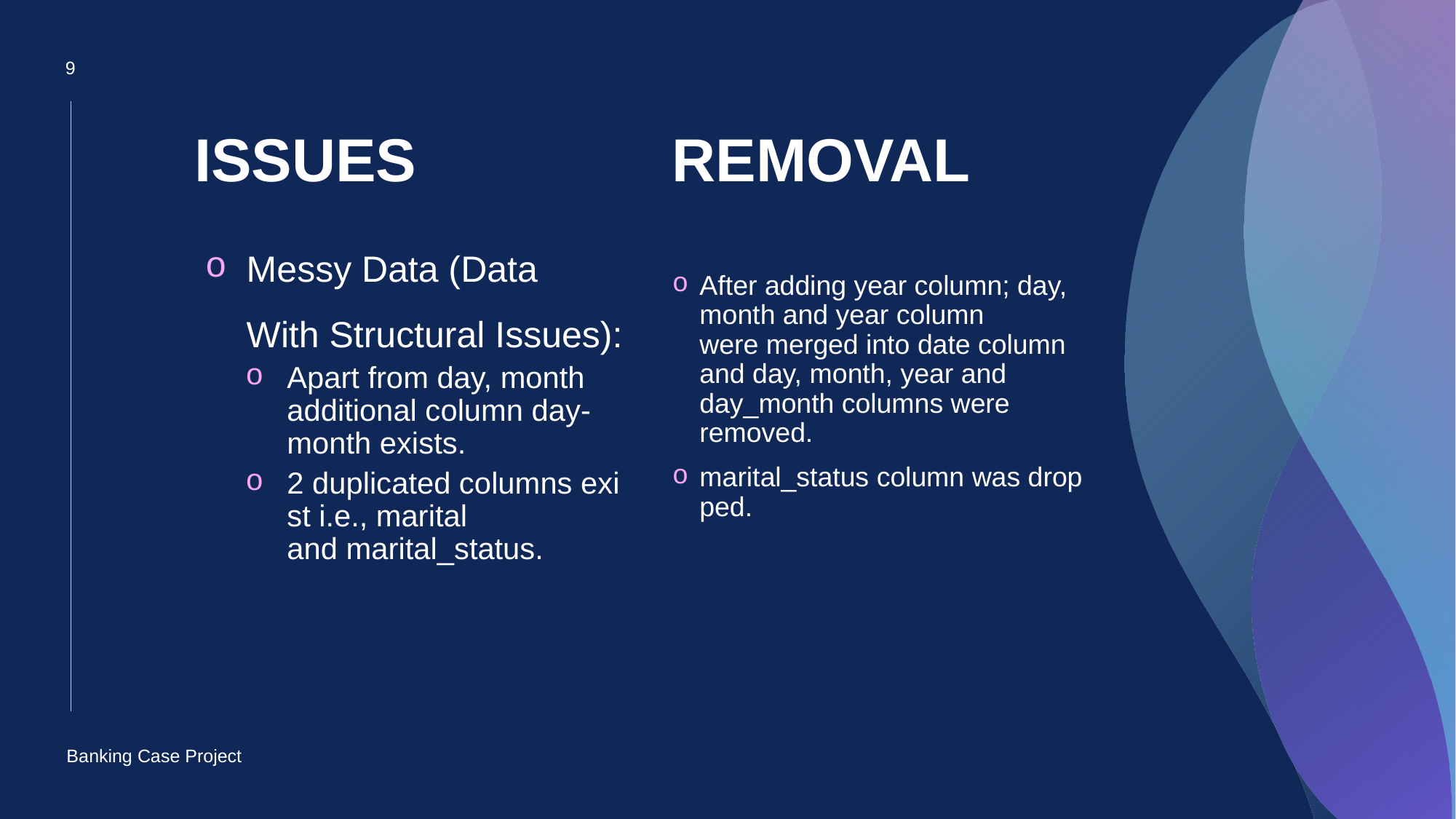

9
ISSUES
REMOVAL
Messy Data (Data With Structural Issues):
Apart from day, month additional column day-month exists.
2 duplicated columns exist i.e., marital and marital_status.

After adding year column; day, month and year column were merged into date column and day, month, year and day_month columns were removed.
marital_status column was dropped.

Banking Case Project